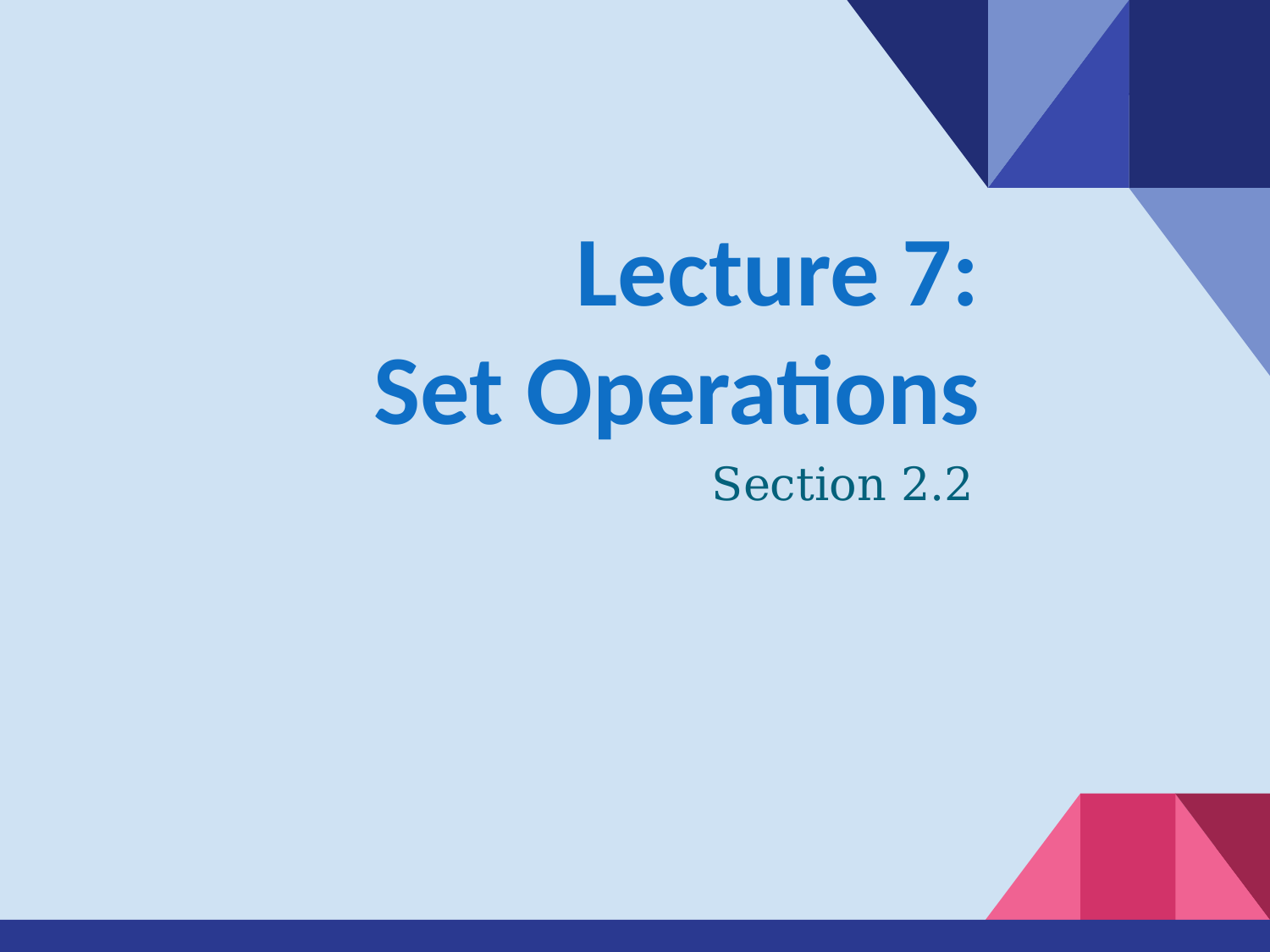

# Lecture 7:
Set Operations
Section 2.2